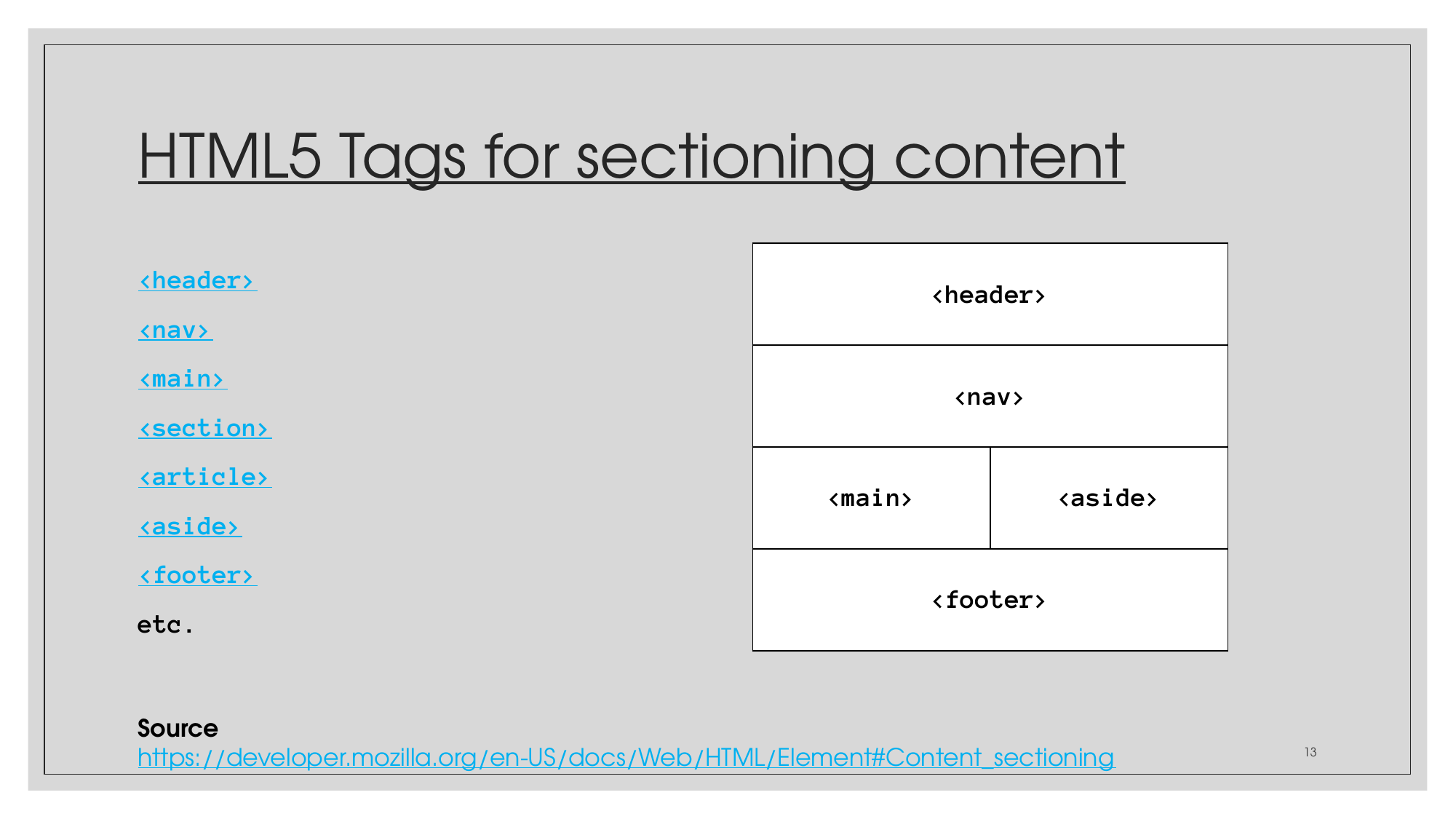

# HTML5 Tags for sectioning content
<header>
<nav>
<main>
<section>
<article>
<aside>
<footer>
etc.
| <header> |  |
| --- | --- |
| <nav> |  |
| <main> | <aside> |
| <footer> |  |
Source
https://developer.mozilla.org/en-US/docs/Web/HTML/Element#Content_sectioning
13